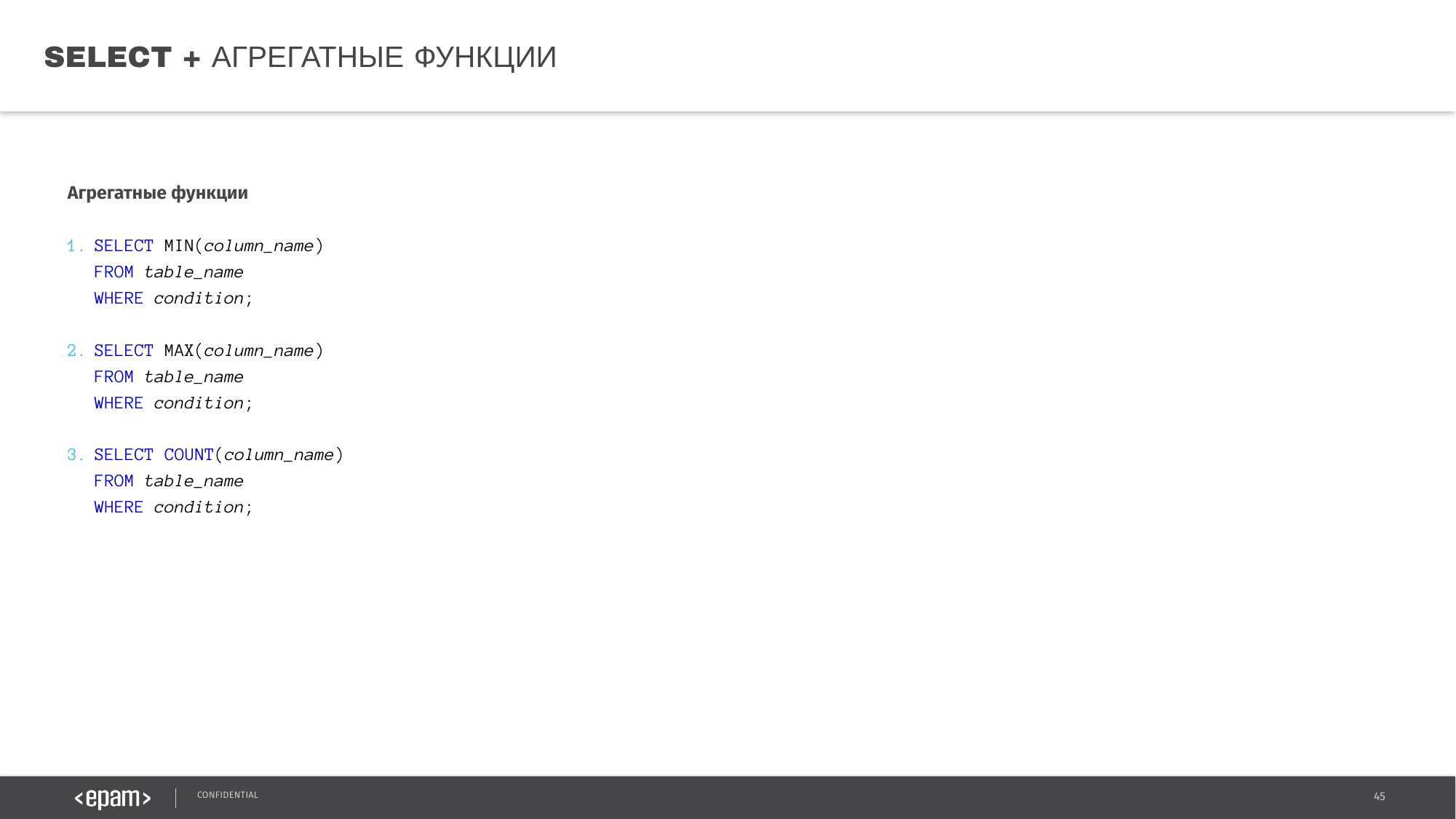

SELECT + АГРЕГАТНЫЕ ФУНКЦИИ
Агрегатные функции

SELECT MIN(column_name)
FROM table_name
WHERE condition;
SELECT MAX(column_name)
FROM table_name
WHERE condition;
SELECT COUNT(column_name)
FROM table_name
WHERE condition;